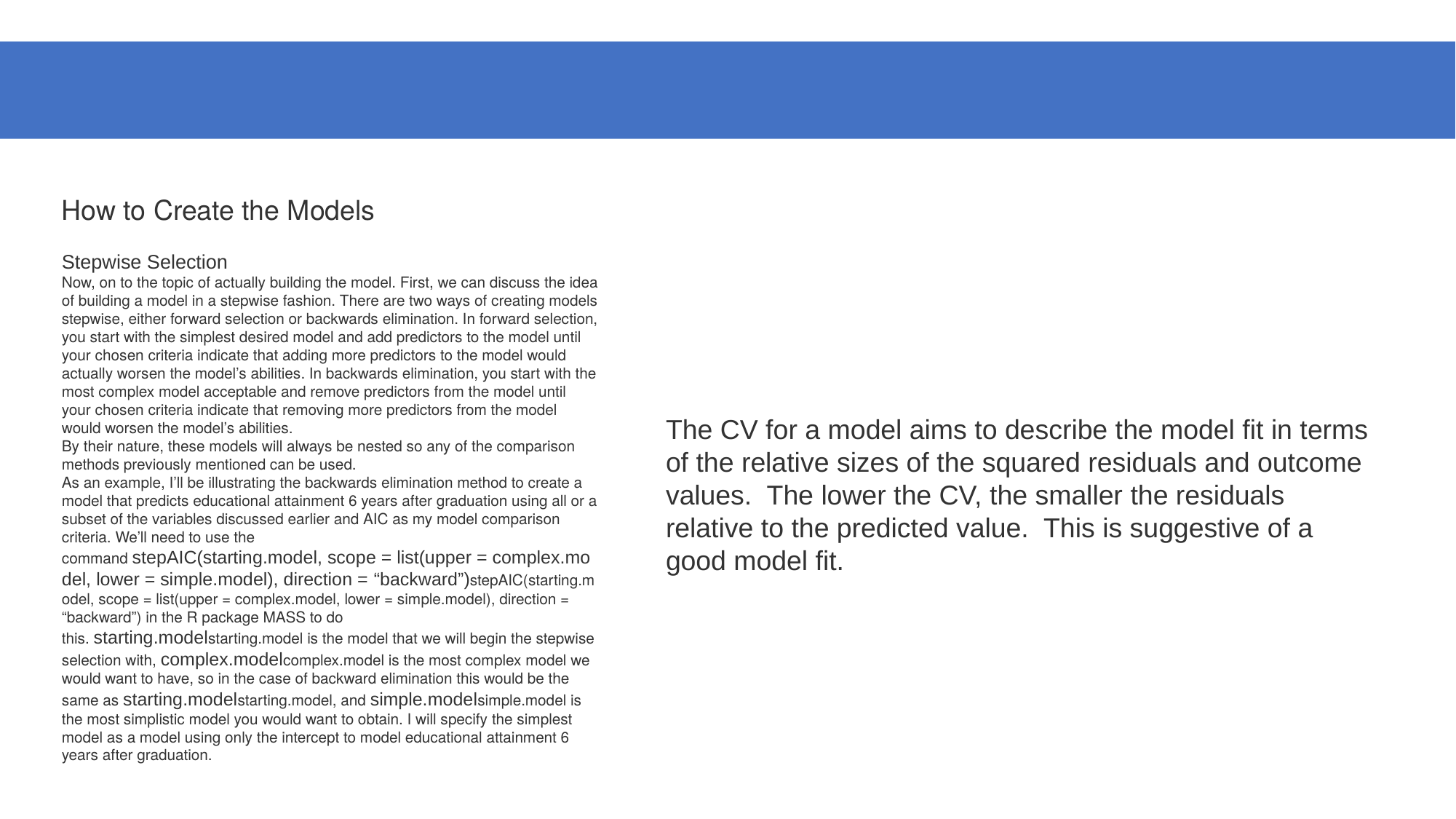

#
How to Create the Models

Stepwise Selection
Now, on to the topic of actually building the model. First, we can discuss the idea of building a model in a stepwise fashion. There are two ways of creating models stepwise, either forward selection or backwards elimination. In forward selection, you start with the simplest desired model and add predictors to the model until your chosen criteria indicate that adding more predictors to the model would actually worsen the model’s abilities. In backwards elimination, you start with the most complex model acceptable and remove predictors from the model until your chosen criteria indicate that removing more predictors from the model would worsen the model’s abilities.
By their nature, these models will always be nested so any of the comparison methods previously mentioned can be used.
As an example, I’ll be illustrating the backwards elimination method to create a model that predicts educational attainment 6 years after graduation using all or a subset of the variables discussed earlier and AIC as my model comparison criteria. We’ll need to use the command stepAIC(starting.model, scope = list(upper = complex.model, lower = simple.model), direction = “backward”)stepAIC(starting.model, scope = list(upper = complex.model, lower = simple.model), direction = “backward”) in the R package MASS to do this. starting.modelstarting.model is the model that we will begin the stepwise selection with, complex.modelcomplex.model is the most complex model we would want to have, so in the case of backward elimination this would be the same as starting.modelstarting.model, and simple.modelsimple.model is the most simplistic model you would want to obtain. I will specify the simplest model as a model using only the intercept to model educational attainment 6 years after graduation.
The CV for a model aims to describe the model fit in terms of the relative sizes of the squared residuals and outcome values.  The lower the CV, the smaller the residuals relative to the predicted value.  This is suggestive of a good model fit.